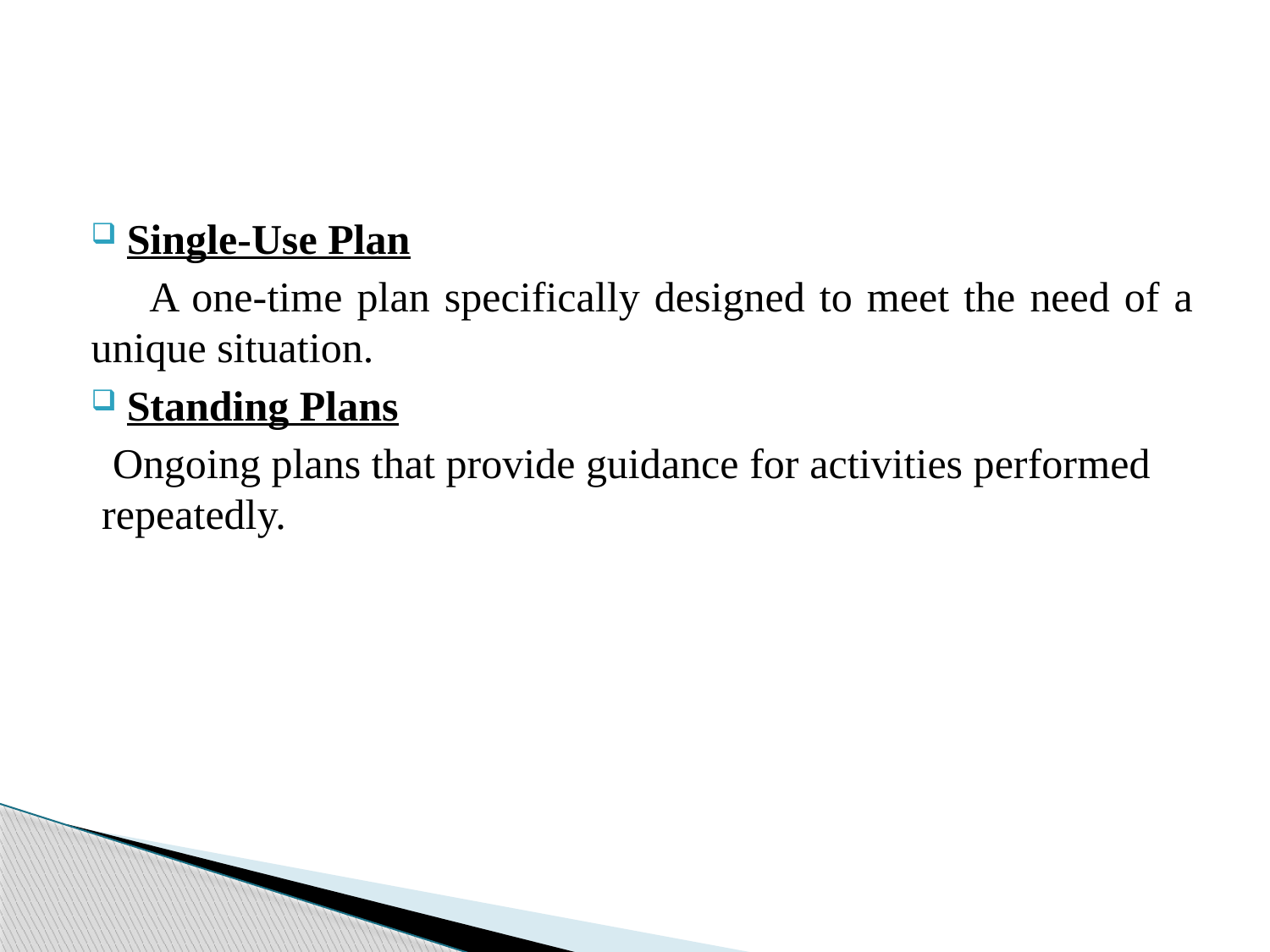

#
Single-Use Plan
    A one-time plan specifically designed to meet the need of a unique situation.
Standing Plans
  Ongoing plans that provide guidance for activities performed      repeatedly.